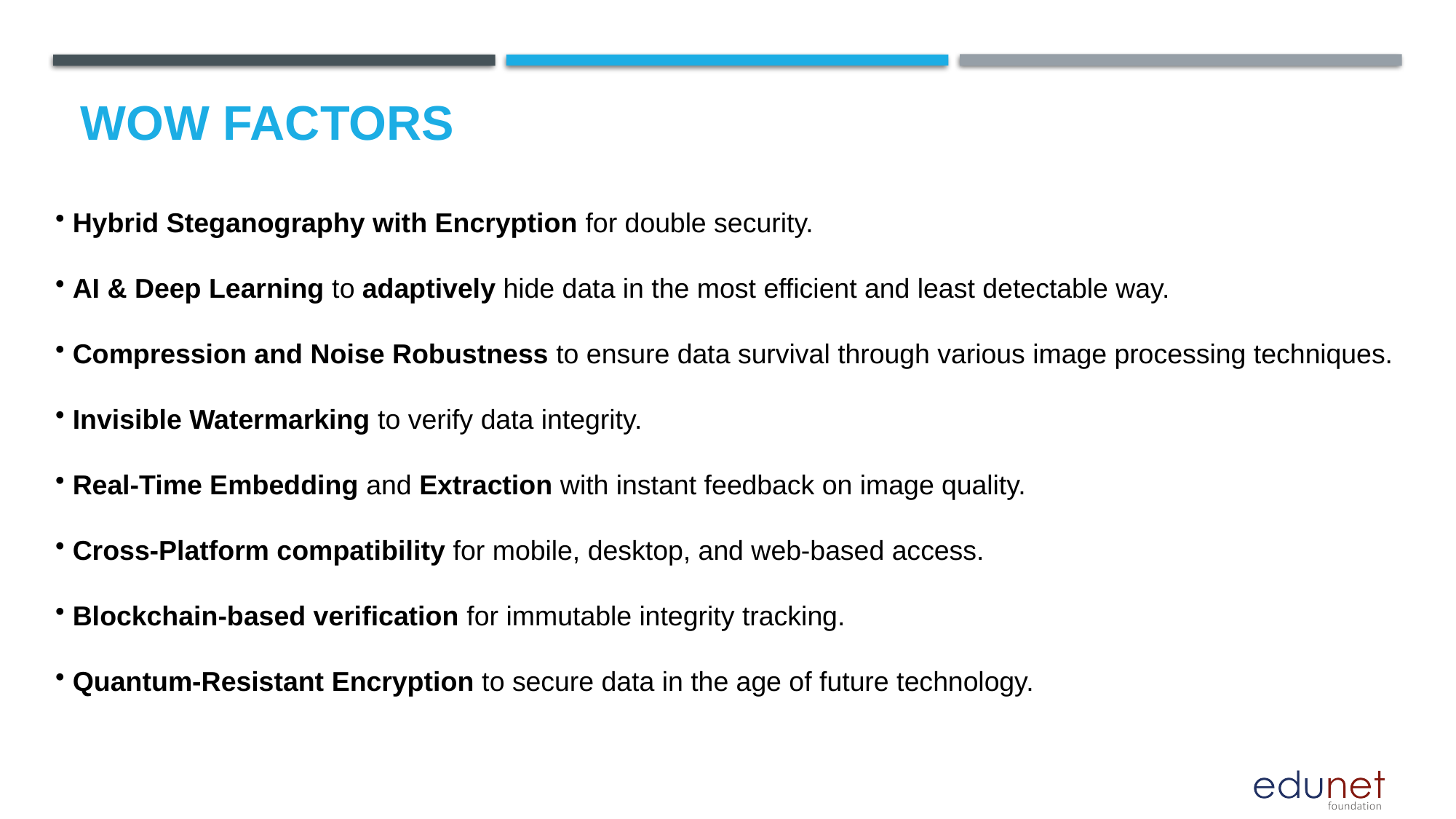

# Wow factors
 Hybrid Steganography with Encryption for double security.
 AI & Deep Learning to adaptively hide data in the most efficient and least detectable way.
 Compression and Noise Robustness to ensure data survival through various image processing techniques.
 Invisible Watermarking to verify data integrity.
 Real-Time Embedding and Extraction with instant feedback on image quality.
 Cross-Platform compatibility for mobile, desktop, and web-based access.
 Blockchain-based verification for immutable integrity tracking.
 Quantum-Resistant Encryption to secure data in the age of future technology.